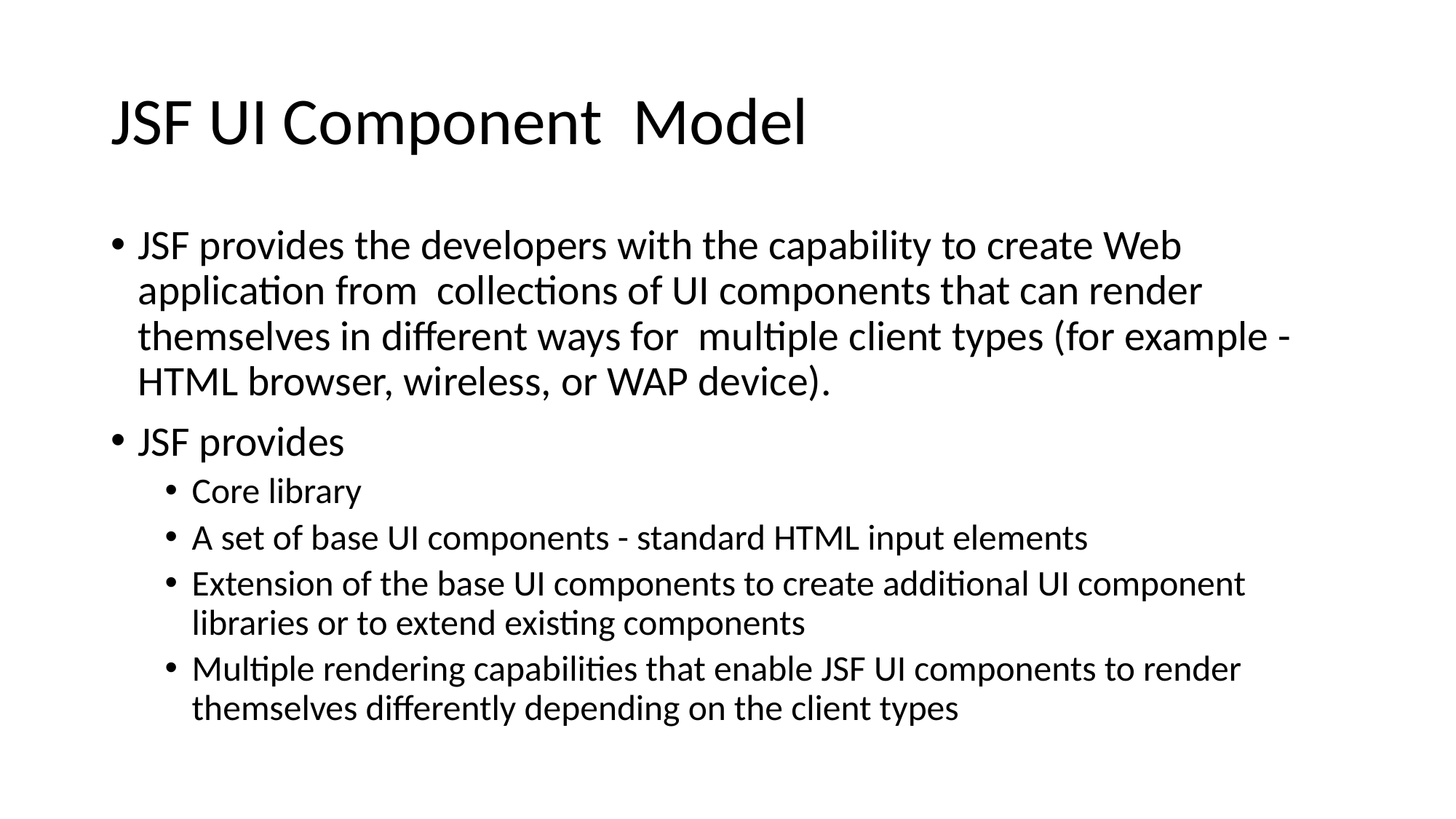

# JSF UI Component  Model
JSF provides the developers with the capability to create Web application from  collections of UI components that can render themselves in different ways for  multiple client types (for example - HTML browser, wireless, or WAP device).
JSF provides
Core library
A set of base UI components - standard HTML input elements
Extension of the base UI components to create additional UI component  libraries or to extend existing components
Multiple rendering capabilities that enable JSF UI components to render themselves differently depending on the client types